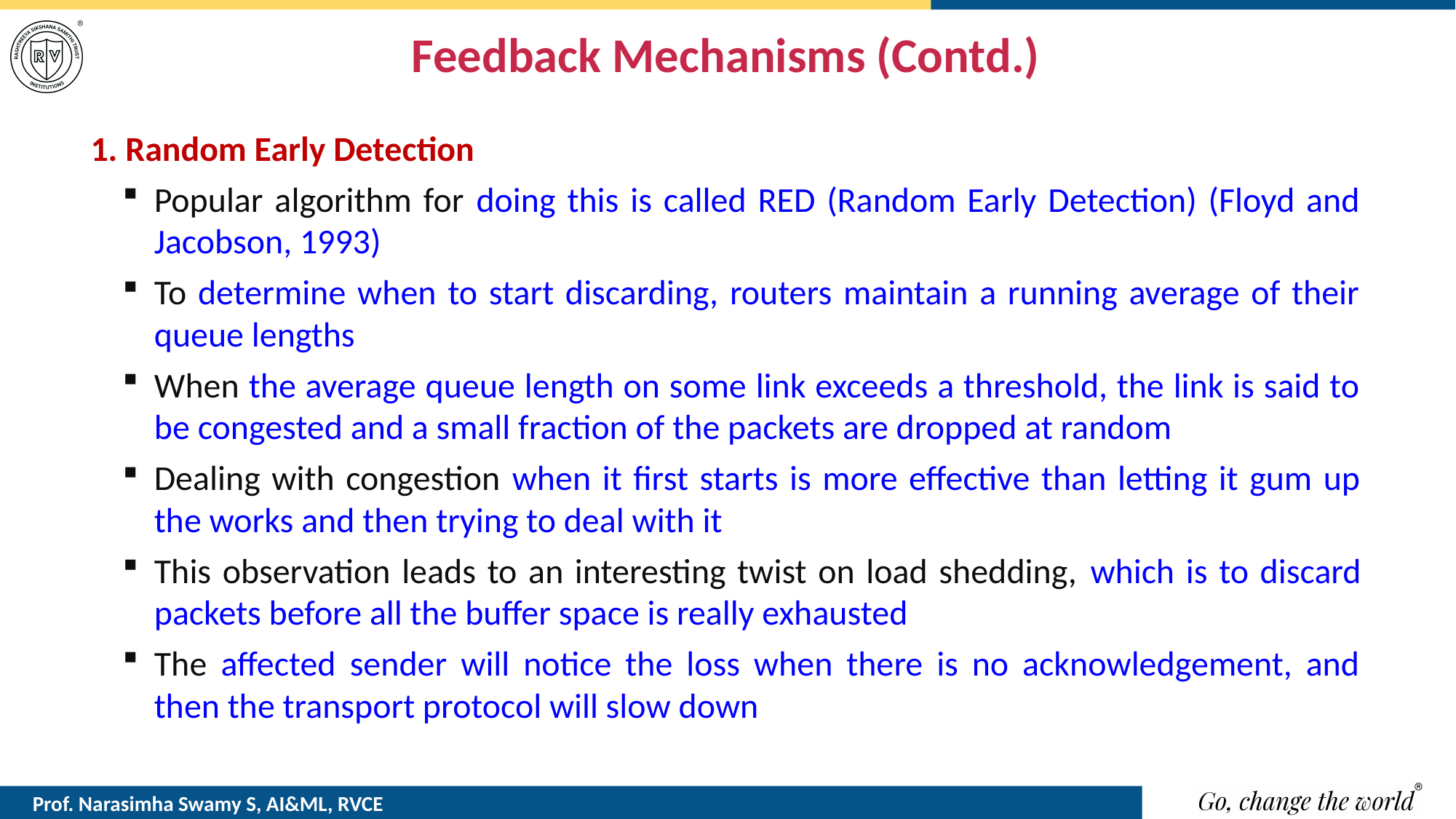

# Feedback Mechanisms (Contd.)
1. Random Early Detection
Popular algorithm for doing this is called RED (Random Early Detection) (Floyd and Jacobson, 1993)
To determine when to start discarding, routers maintain a running average of their queue lengths
When the average queue length on some link exceeds a threshold, the link is said to be congested and a small fraction of the packets are dropped at random
Dealing with congestion when it first starts is more effective than letting it gum up the works and then trying to deal with it
This observation leads to an interesting twist on load shedding, which is to discard packets before all the buffer space is really exhausted
The affected sender will notice the loss when there is no acknowledgement, and then the transport protocol will slow down